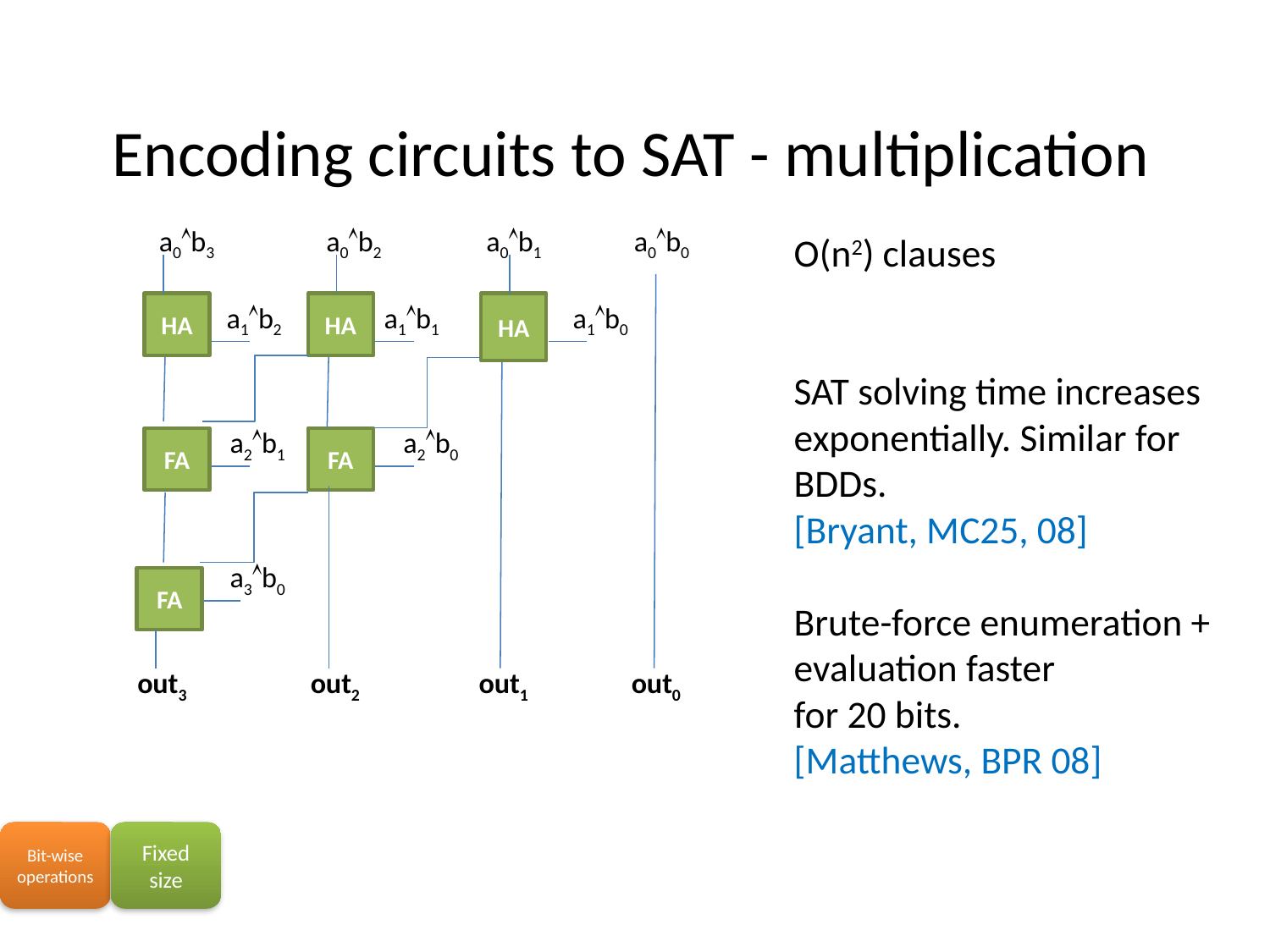

# Encoding circuits to SAT - multiplication
a0∧b3
a0∧b2
a0∧b1
a0∧b0
O(n2) clauses

SAT solving time increases exponentially. Similar for BDDs.
[Bryant, MC25, 08]

Brute-force enumeration + evaluation faster
for 20 bits.
[Matthews, BPR 08]
HA
HA
HA
a1∧b2
a1∧b1
a1∧b0
a2∧b1
a2∧b0
FA
FA
a3∧b0
FA
out3
out2
out1
out0
Bit-wise operations
Fixed size